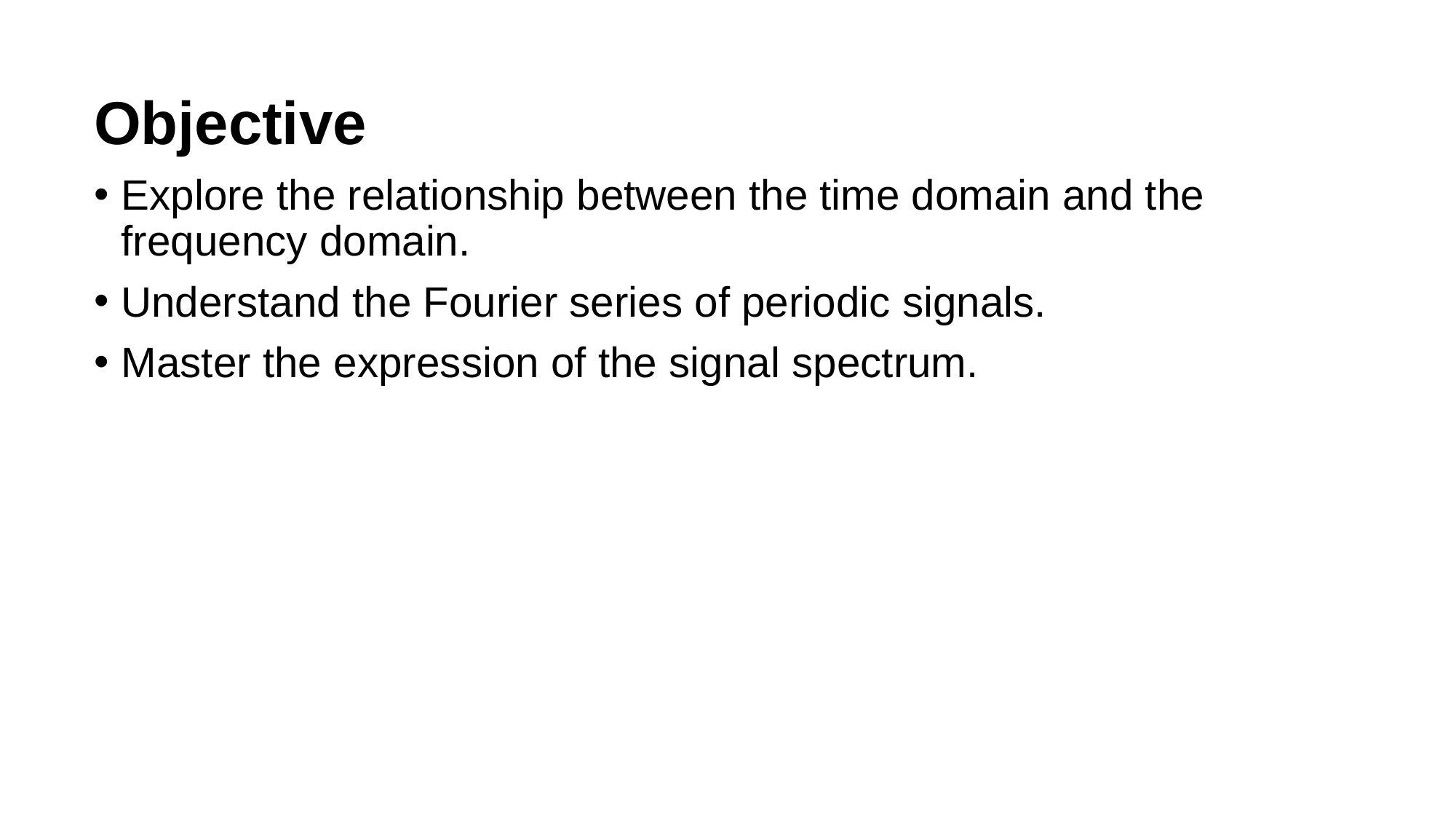

Objective
Explore the relationship between the time domain and the frequency domain.
Understand the Fourier series of periodic signals.
Master the expression of the signal spectrum.